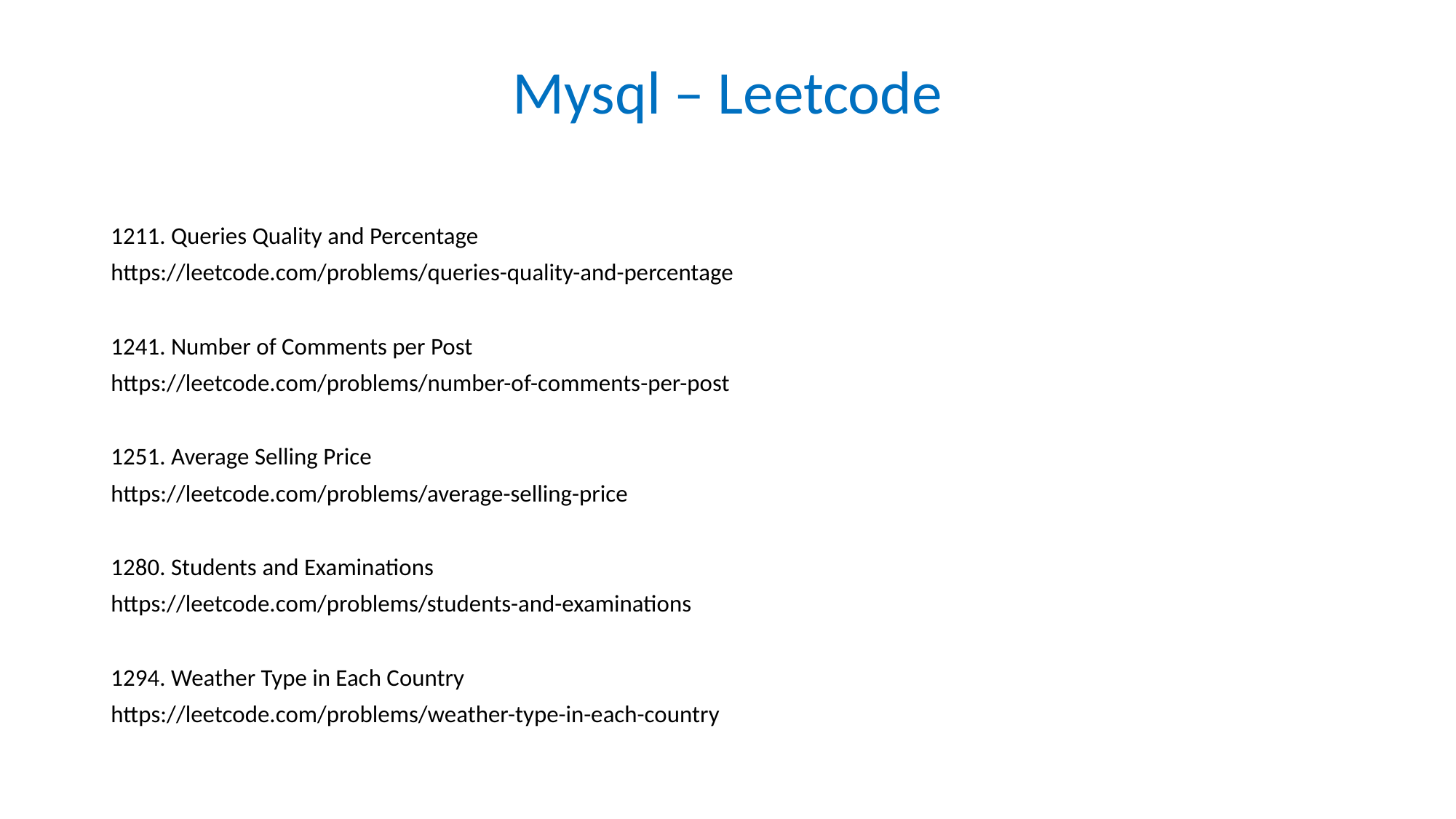

Mysql – Leetcode
1211. Queries Quality and Percentage
https://leetcode.com/problems/queries-quality-and-percentage

1241. Number of Comments per Post
https://leetcode.com/problems/number-of-comments-per-post

1251. Average Selling Price
https://leetcode.com/problems/average-selling-price

1280. Students and Examinations
https://leetcode.com/problems/students-and-examinations

1294. Weather Type in Each Country
https://leetcode.com/problems/weather-type-in-each-country